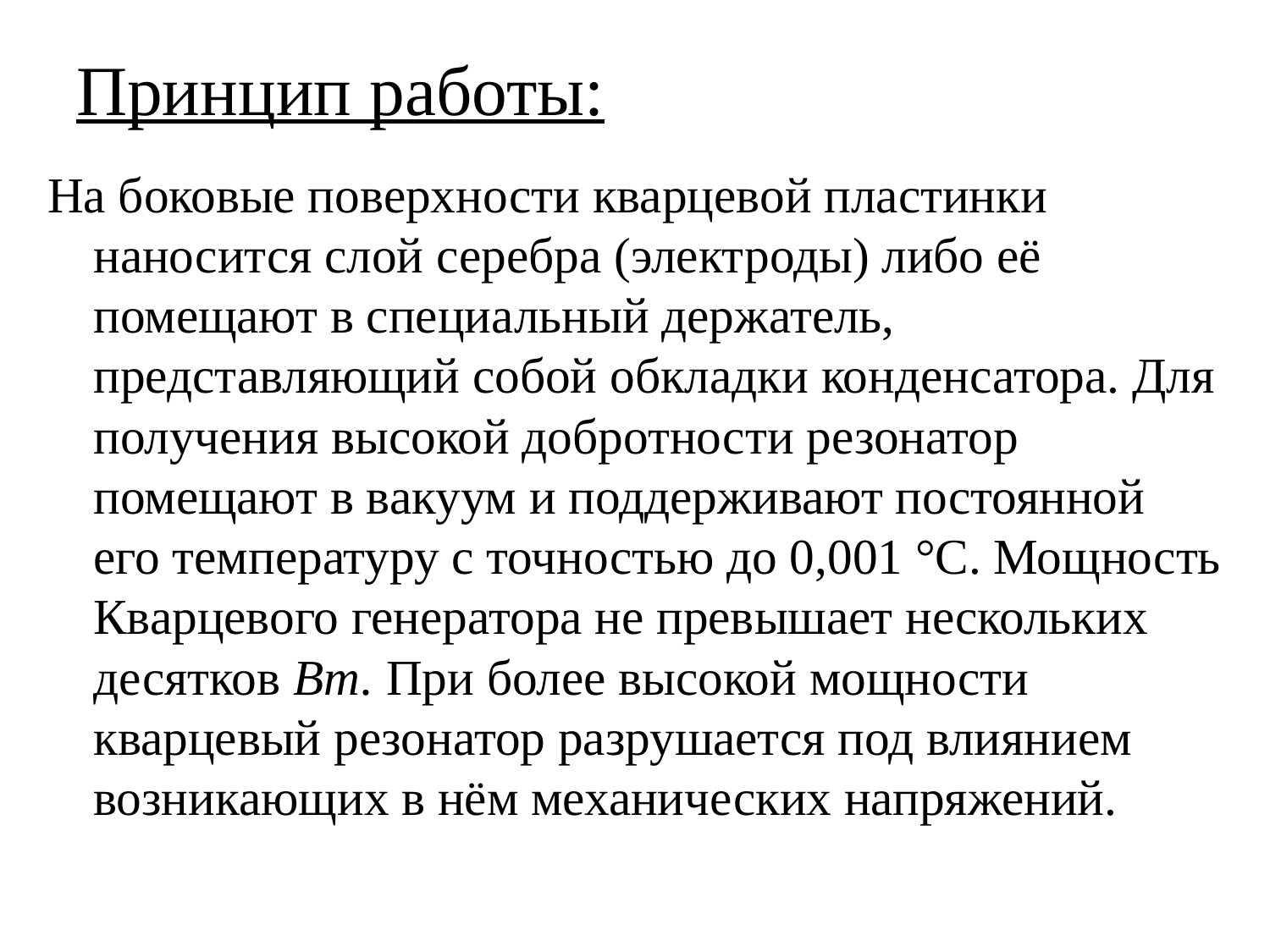

# Принцип работы:
На боковые поверхности кварцевой пластинки наносится слой серебра (электроды) либо её помещают в специальный держатель, представляющий собой обкладки конденсатора. Для получения высокой добротности резонатор помещают в вакуум и поддерживают постоянной его температуру с точностью до 0,001 °С. Мощность Кварцевого генератора не превышает нескольких десятков Вт. При более высокой мощности кварцевый резонатор разрушается под влиянием возникающих в нём механических напряжений.